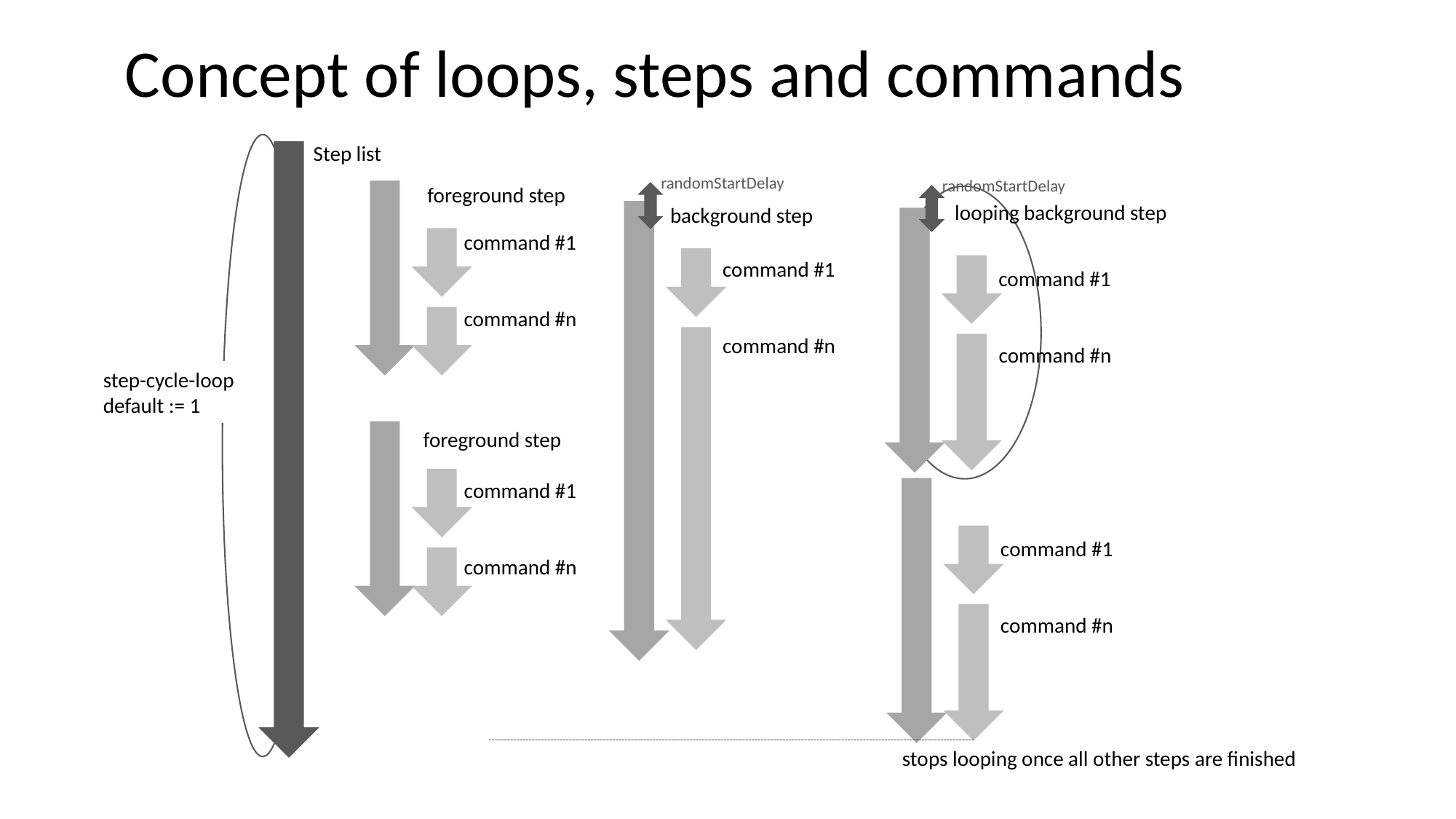

# Concept of loops, steps and commands

Step list

randomStartDelay
randomStartDelay
foreground step

looping background step
background step

command #1

command #1

command #1
command #n

command #n

command #n
step-cycle-loop
default := 1
foreground step

command #1

command #1
command #n

command #n
stops looping once all other steps are finished